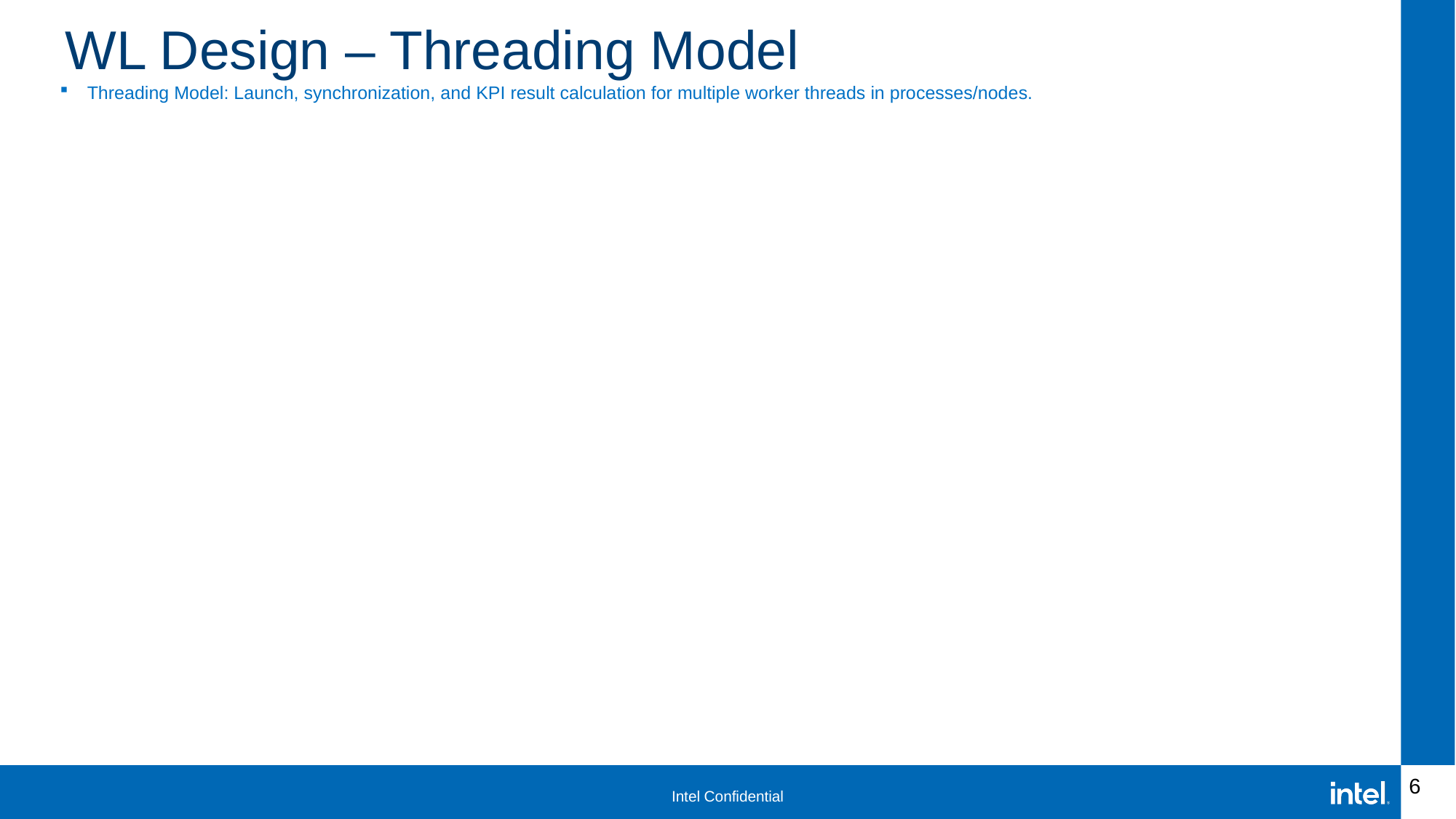

# WL Design – Threading Model
Threading Model: Launch, synchronization, and KPI result calculation for multiple worker threads in processes/nodes.

6